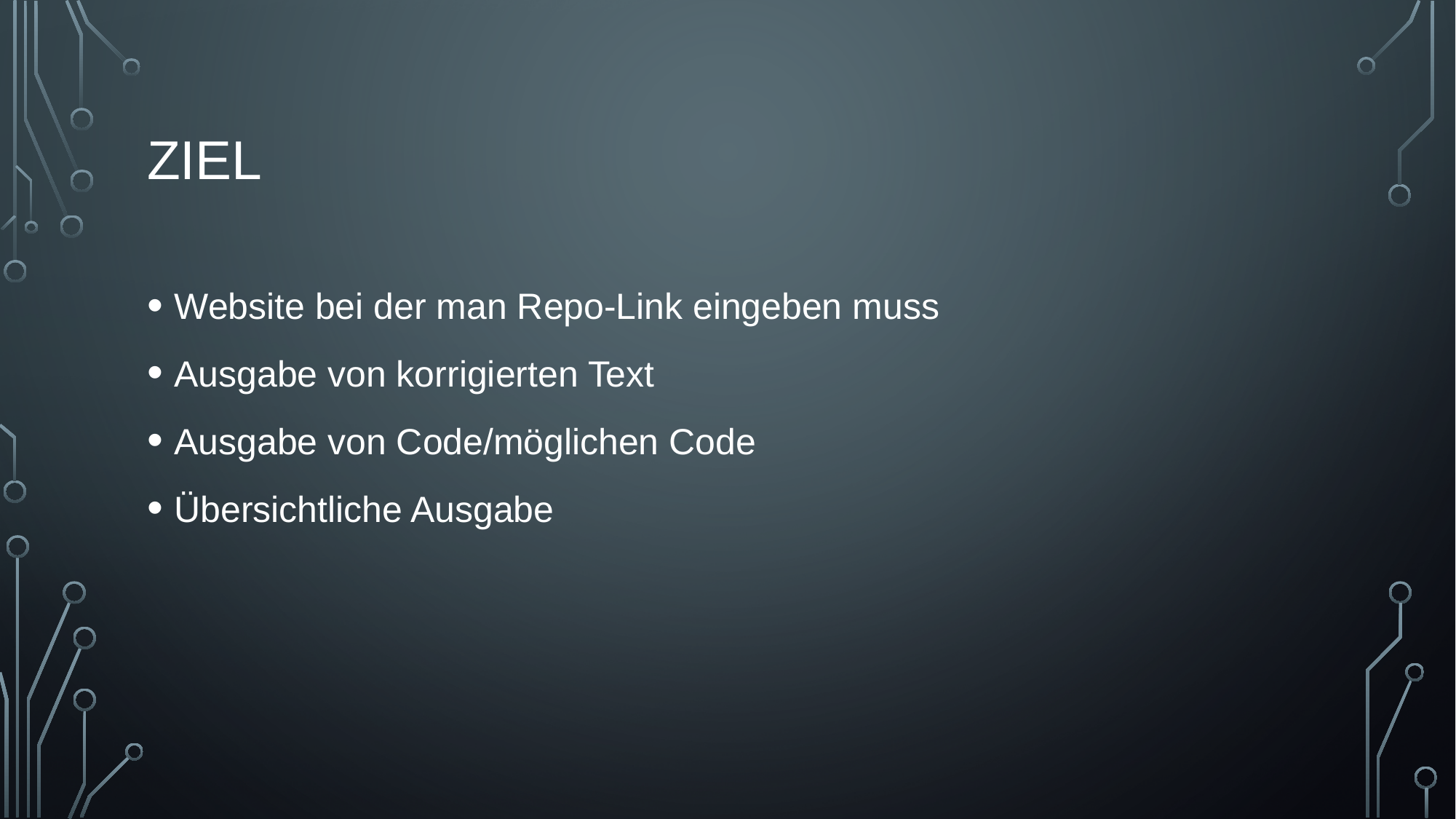

# Ziel
Website bei der man Repo-Link eingeben muss
Ausgabe von korrigierten Text
Ausgabe von Code/möglichen Code
Übersichtliche Ausgabe